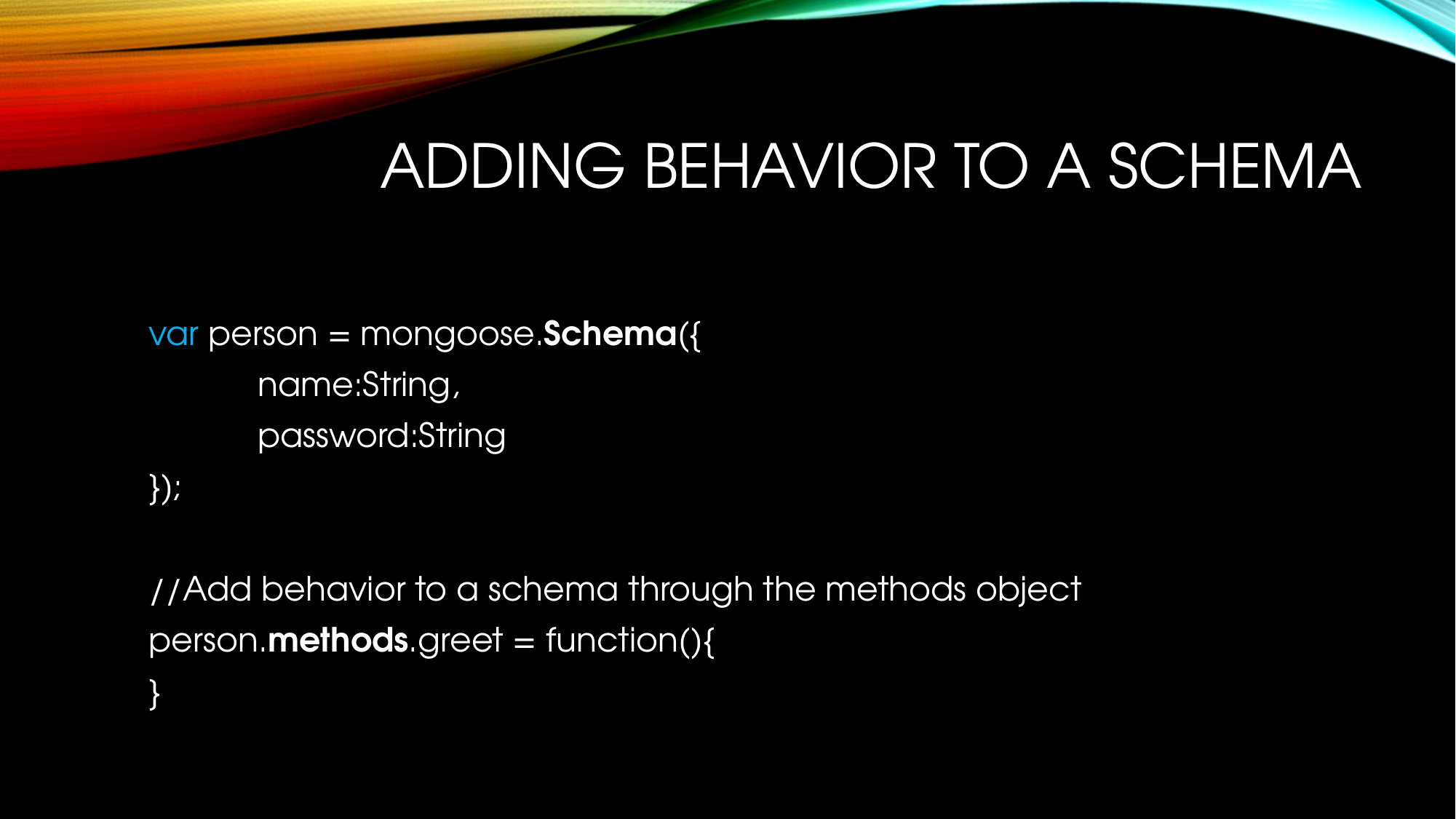

# Adding behavior to a schema
var person = mongoose.Schema({
	name:String,
	password:String
});

//Add behavior to a schema through the methods object
person.methods.greet = function(){
}